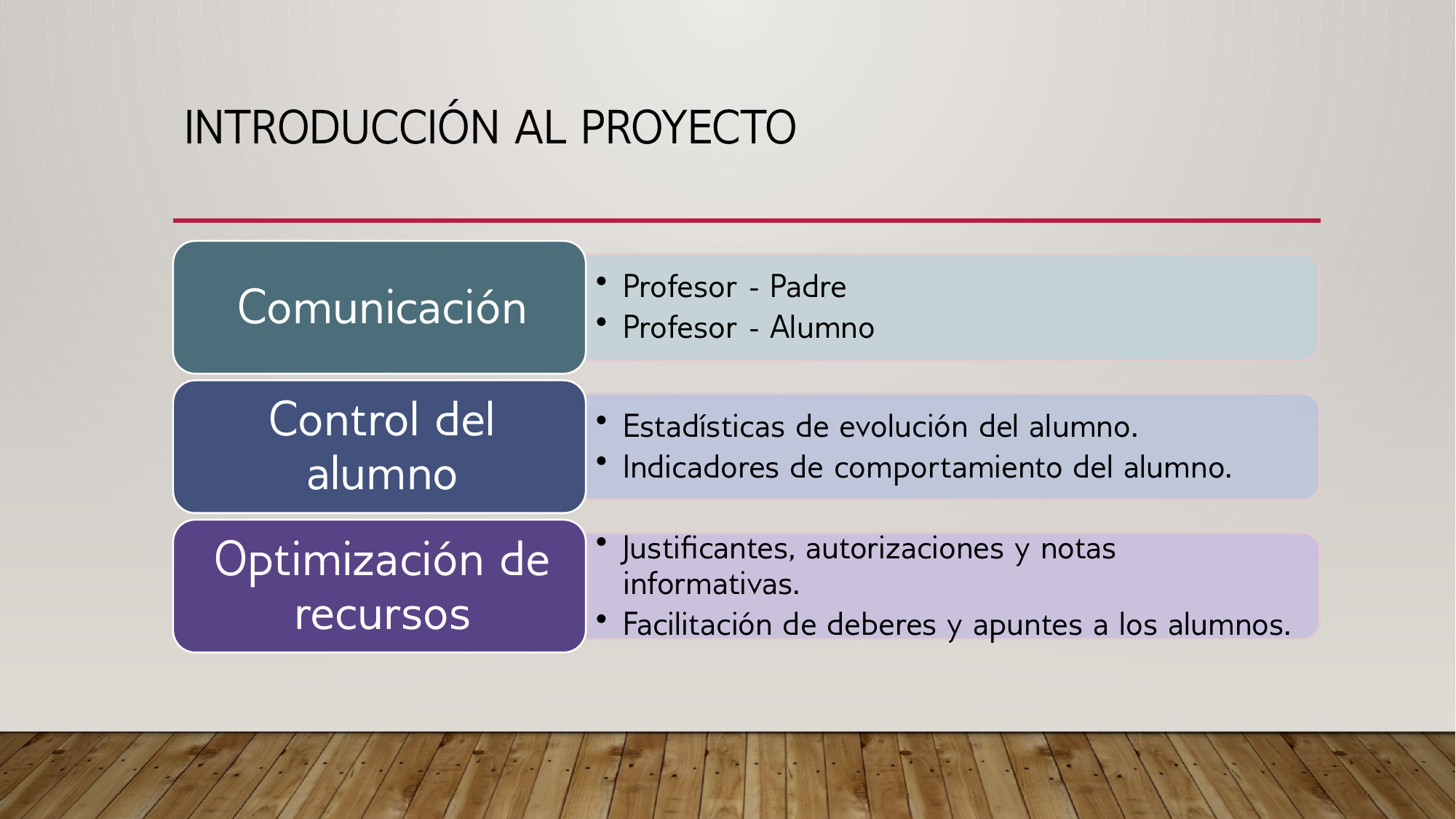

# Introducción al proyecto
Profesor - Padre
Profesor - Alumno
Comunicación
Estadísticas de evolución del alumno.
Indicadores de comportamiento del alumno.
Control del alumno
Justificantes, autorizaciones y notas informativas.
Facilitación de deberes y apuntes a los alumnos.
Optimización de recursos